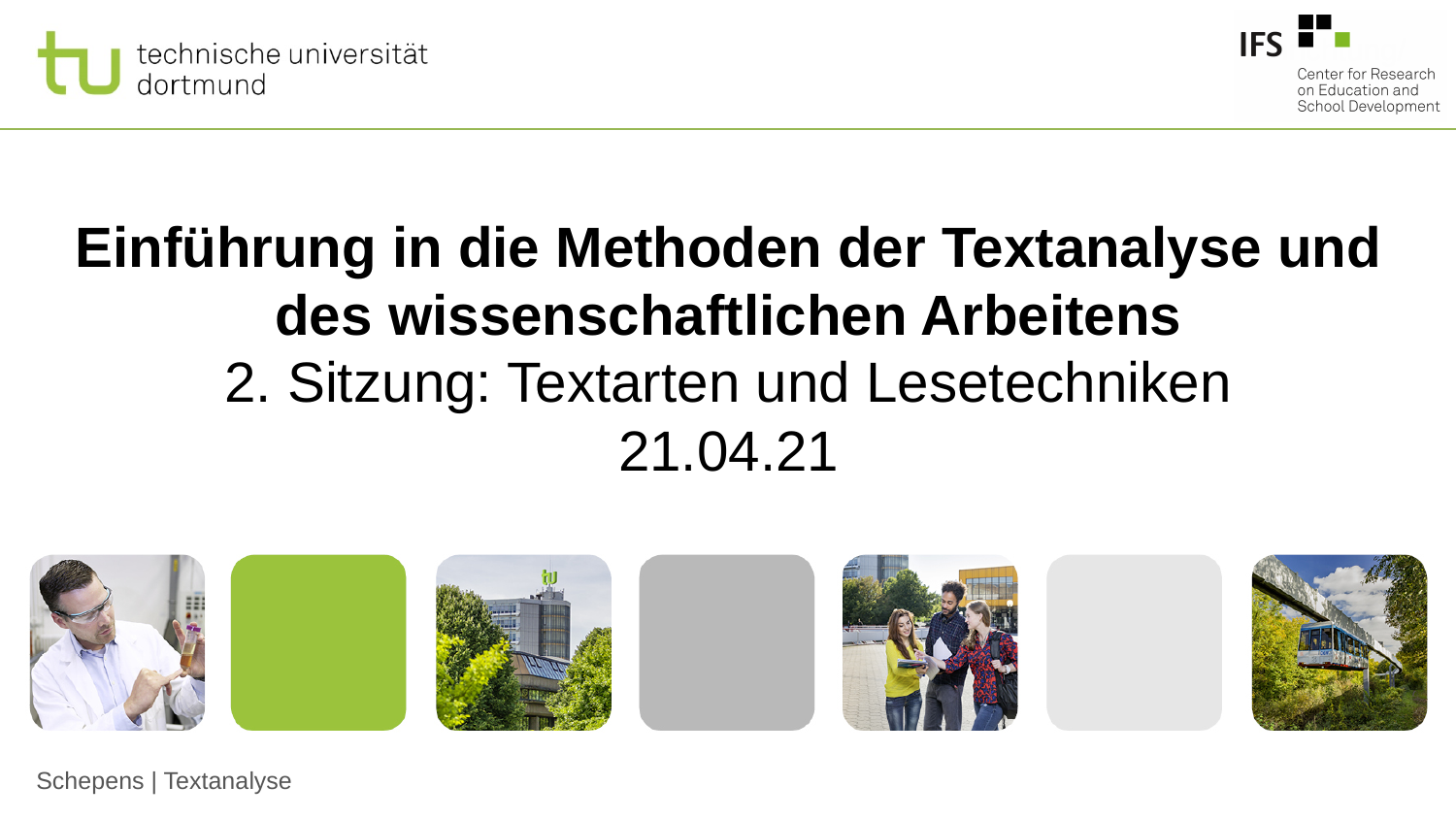

Einführung in die Methoden der Textanalyse und des wissenschaftlichen Arbeitens
2. Sitzung: Textarten und Lesetechniken
21.04.21